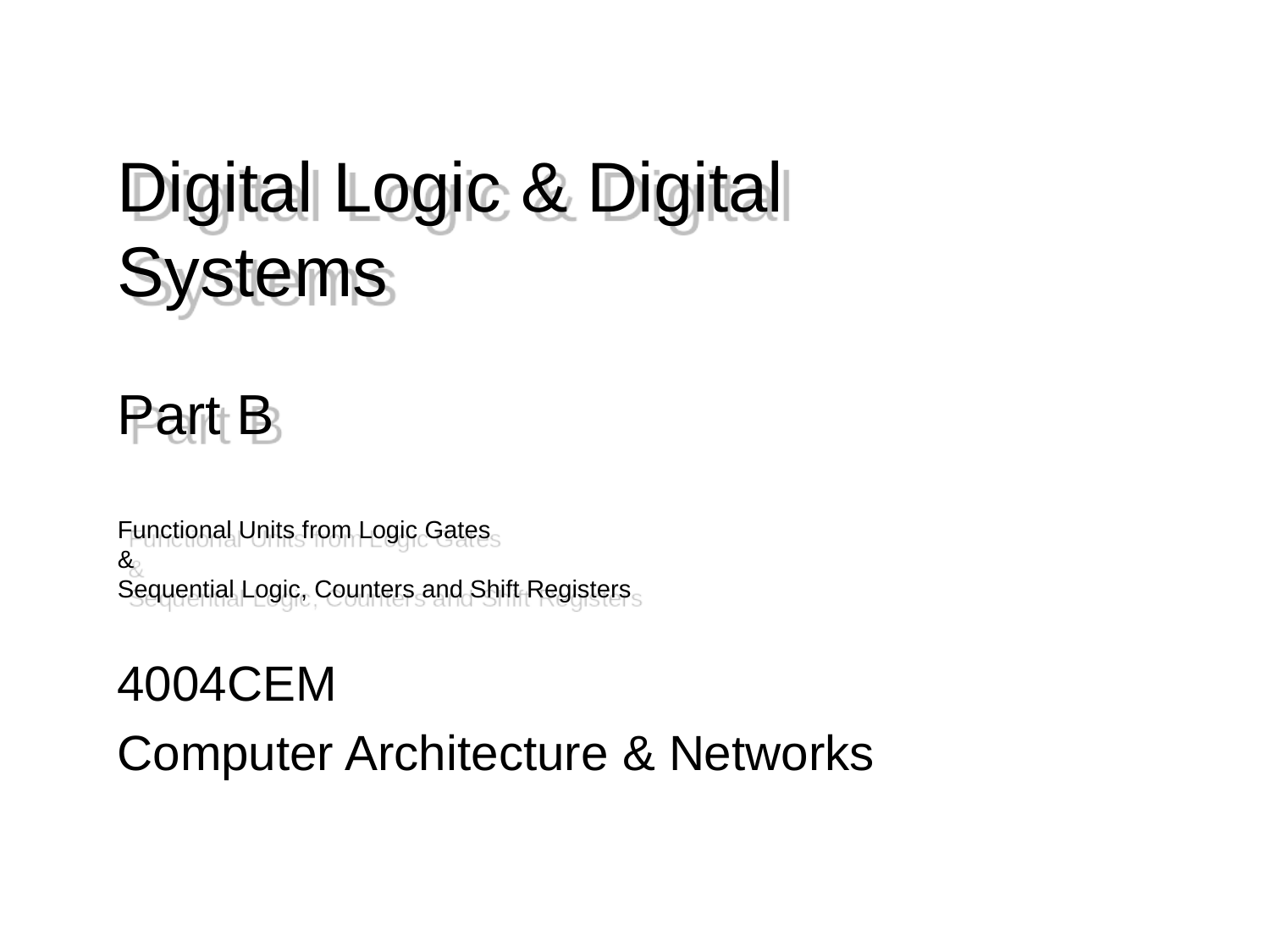

# Digital Logic & Digital Systems Part B Functional Units from Logic Gates & Sequential Logic, Counters and Shift Registers
4004CEM
Computer Architecture & Networks